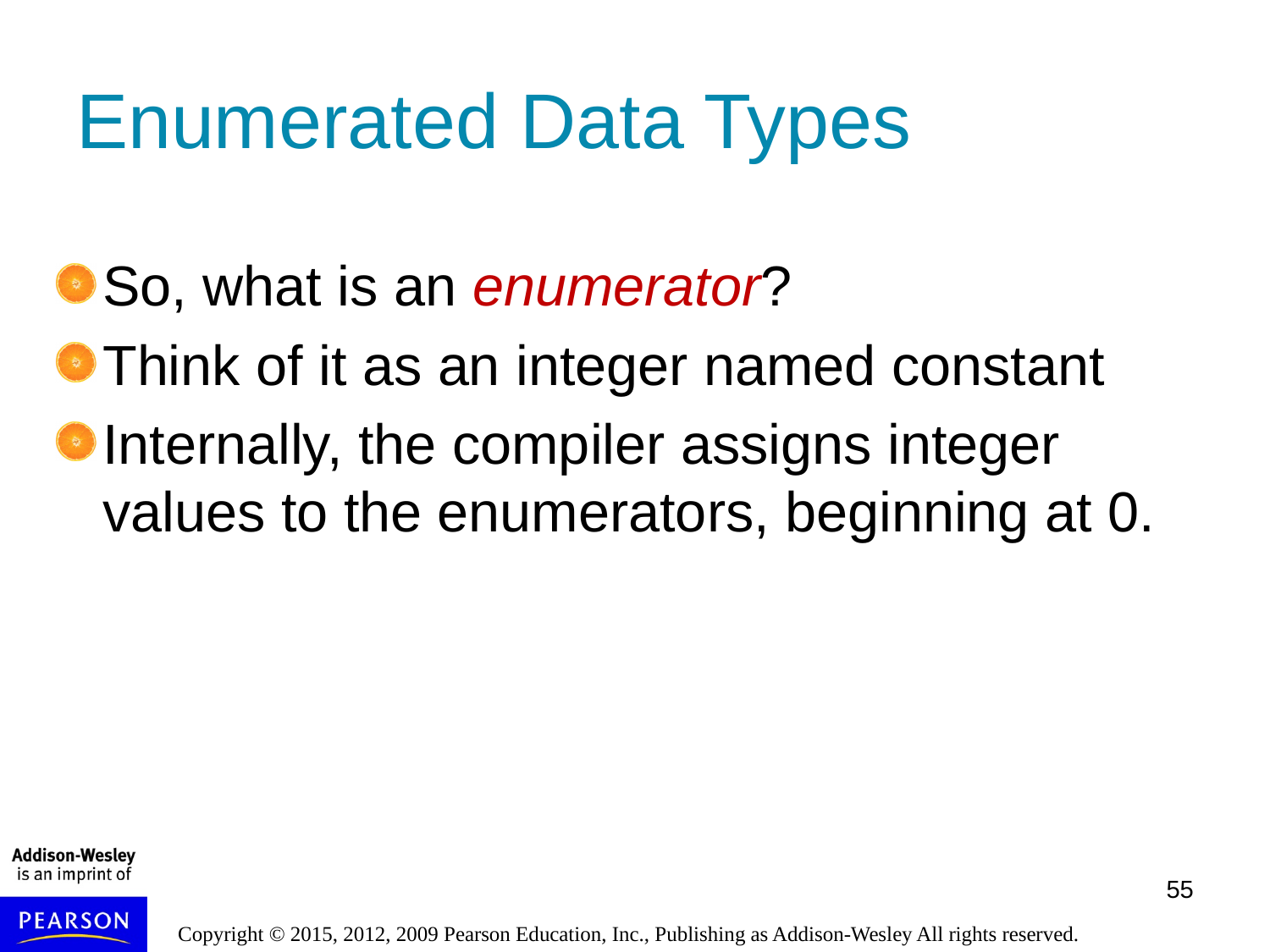

# Enumerated Data Types
So, what is an enumerator?
Think of it as an integer named constant
Internally, the compiler assigns integer values to the enumerators, beginning at 0.
55